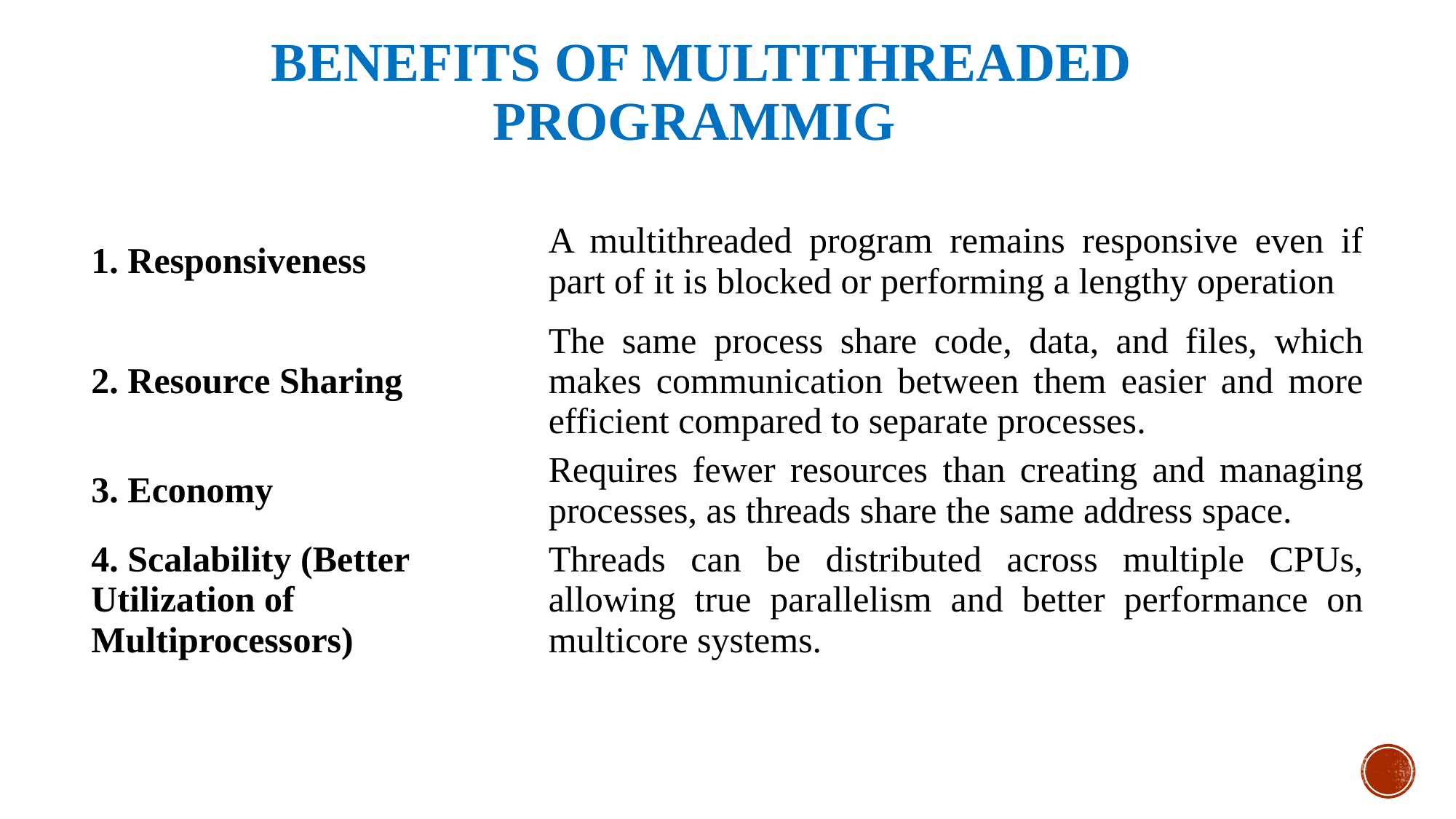

benefits OF MULTITHREADED PROGRAMMIG
|  |  |
| --- | --- |
| 1. Responsiveness | A multithreaded program remains responsive even if part of it is blocked or performing a lengthy operation |
| 2. Resource Sharing | The same process share code, data, and files, which makes communication between them easier and more efficient compared to separate processes. |
| 3. Economy | Requires fewer resources than creating and managing processes, as threads share the same address space. |
| 4. Scalability (Better Utilization of Multiprocessors) | Threads can be distributed across multiple CPUs, allowing true parallelism and better performance on multicore systems. |
|  |  |